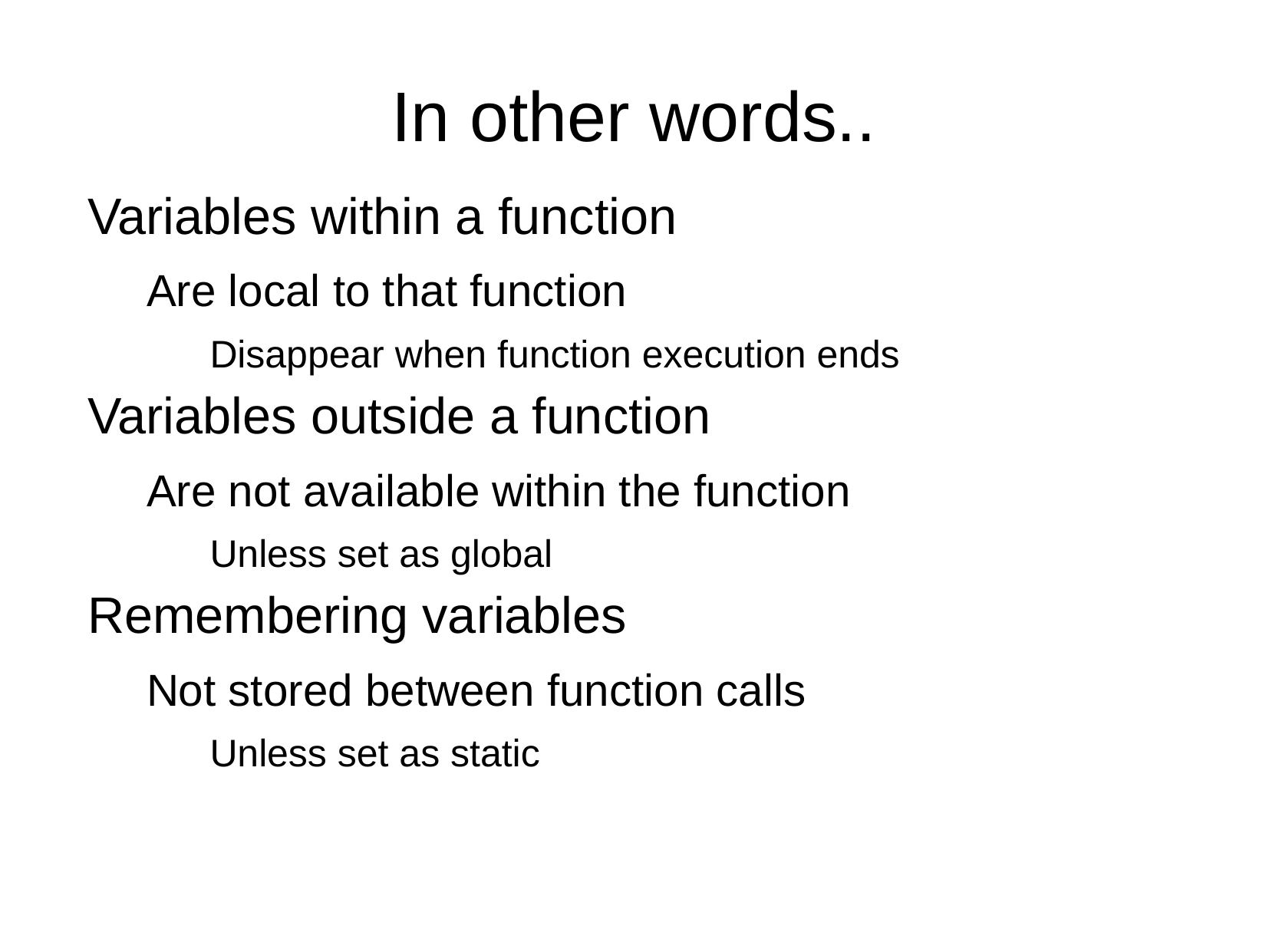

# In other words..
Variables within a function
Are local to that function
Disappear when function execution ends
Variables outside a function
Are not available within the function
Unless set as global
Remembering variables
Not stored between function calls
Unless set as static